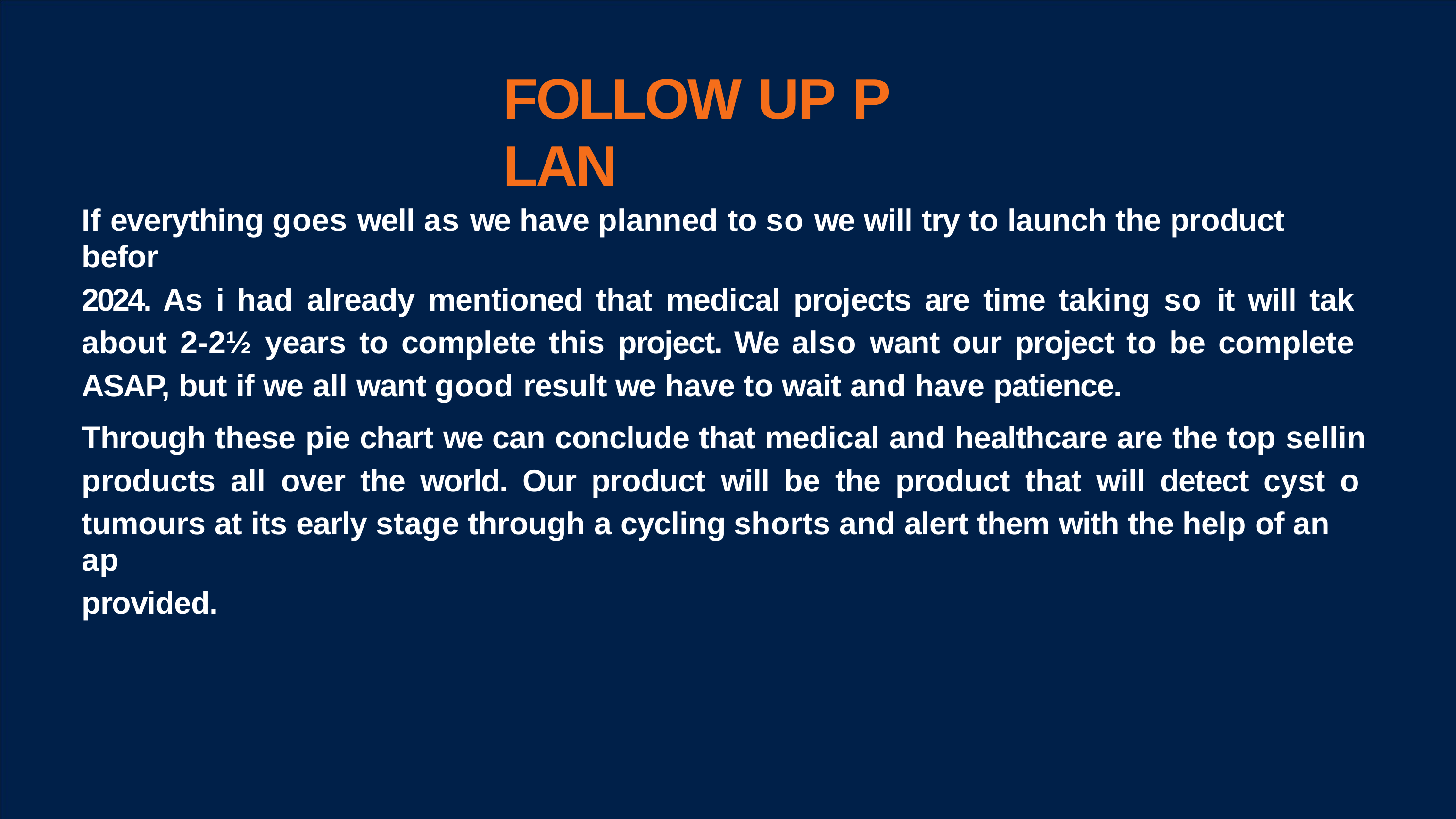

FOLLOW UP P LAN
If everything goes well as we have planned to so we will try to launch the product befor
2024. As i had already mentioned that medical projects are time taking so it will tak
about 2-2½ years to complete this project. We also want our project to be complete
ASAP, but if we all want good result we have to wait and have patience.
Through these pie chart we can conclude that medical and healthcare are the top sellin
products all over the world. Our product will be the product that will detect cyst o
tumours at its early stage through a cycling shorts and alert them with the help of an ap
provided.